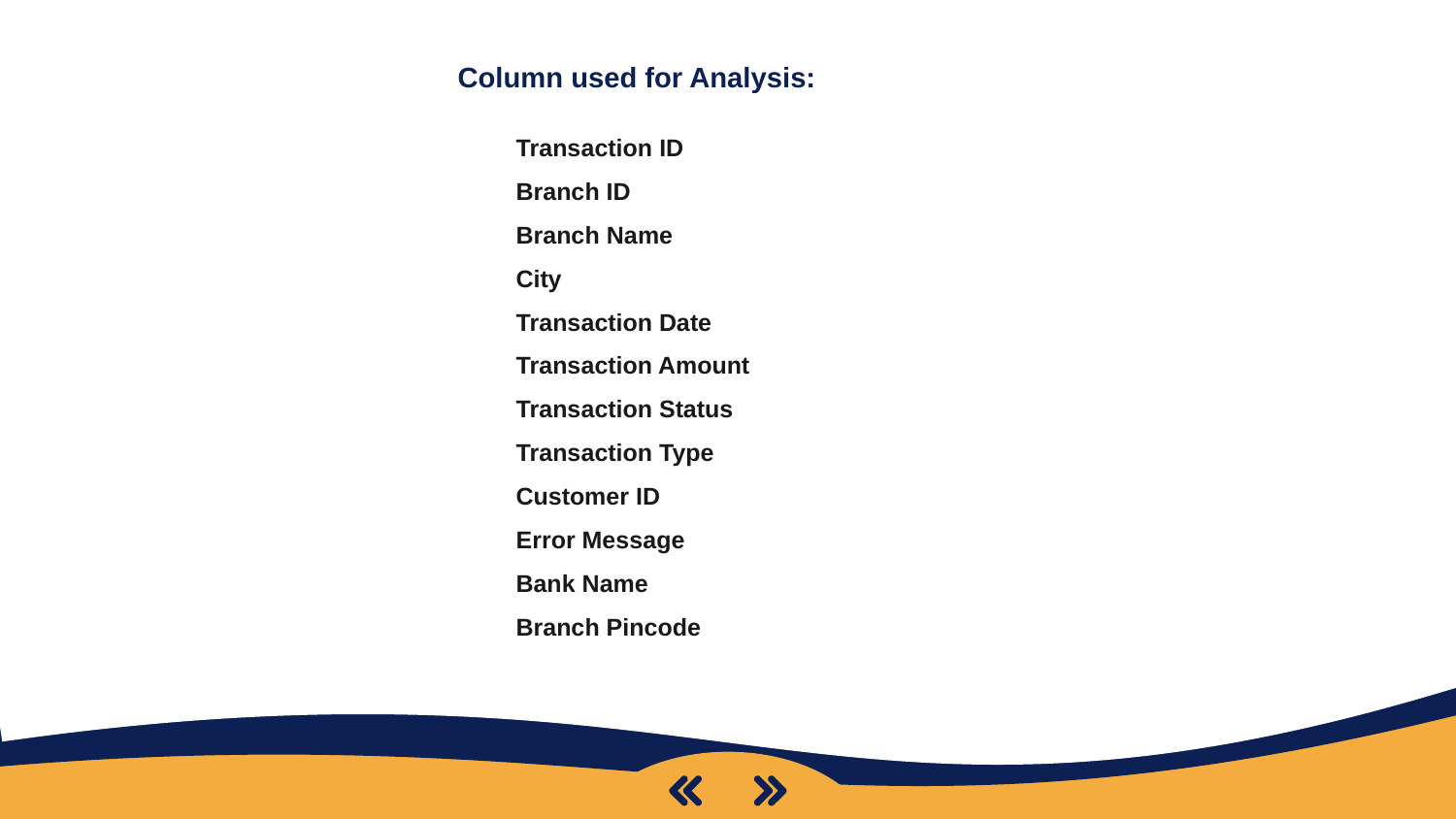

Column used for Analysis:
# Transaction ID Branch ID Branch Name City Transaction Date Transaction Amount Transaction Status Transaction Type Customer ID Error Message Bank Name Branch Pincode